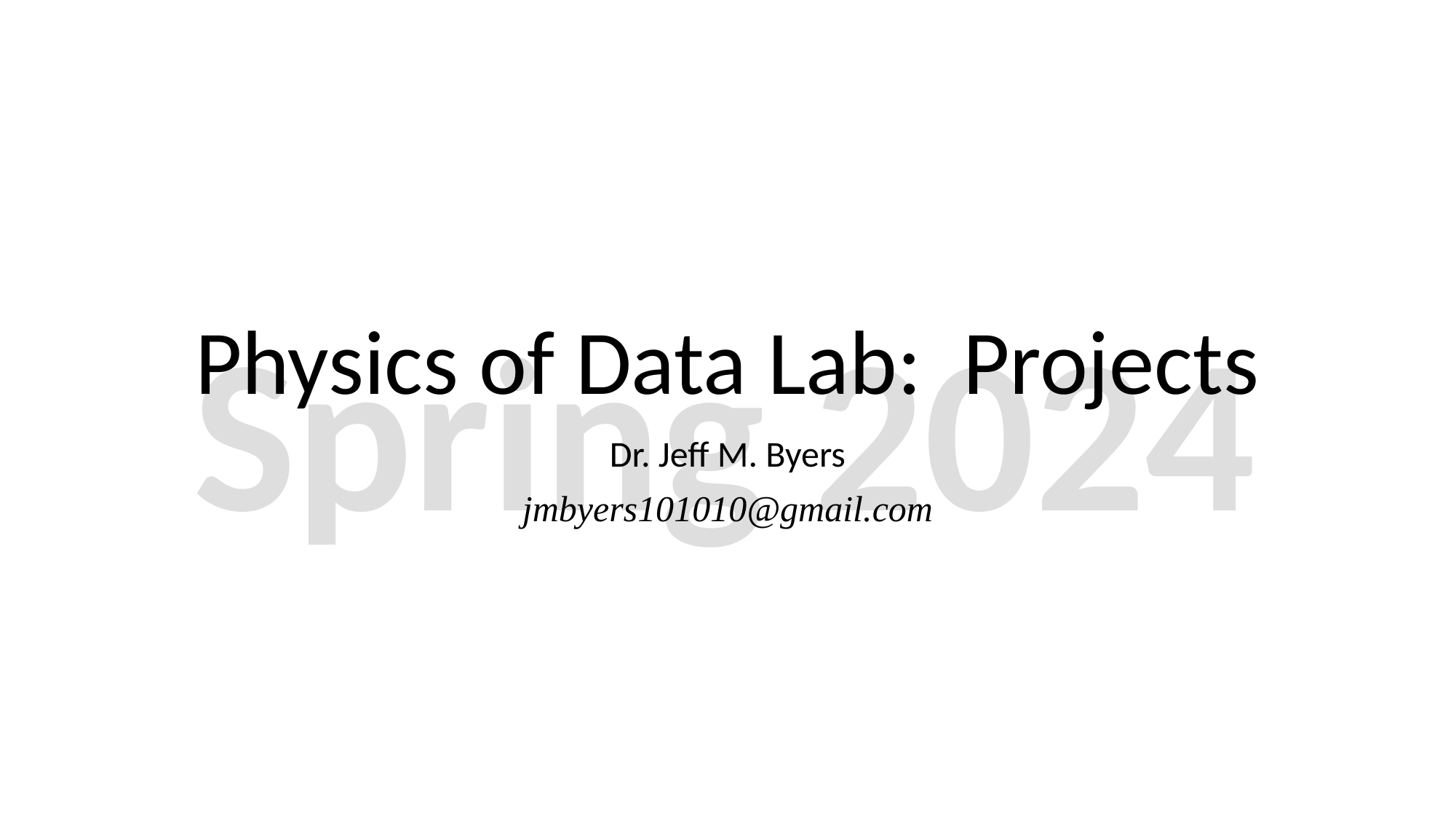

Spring 2024
# Physics of Data Lab:  Projects
Dr. Jeff M. Byers
jmbyers101010@gmail.com